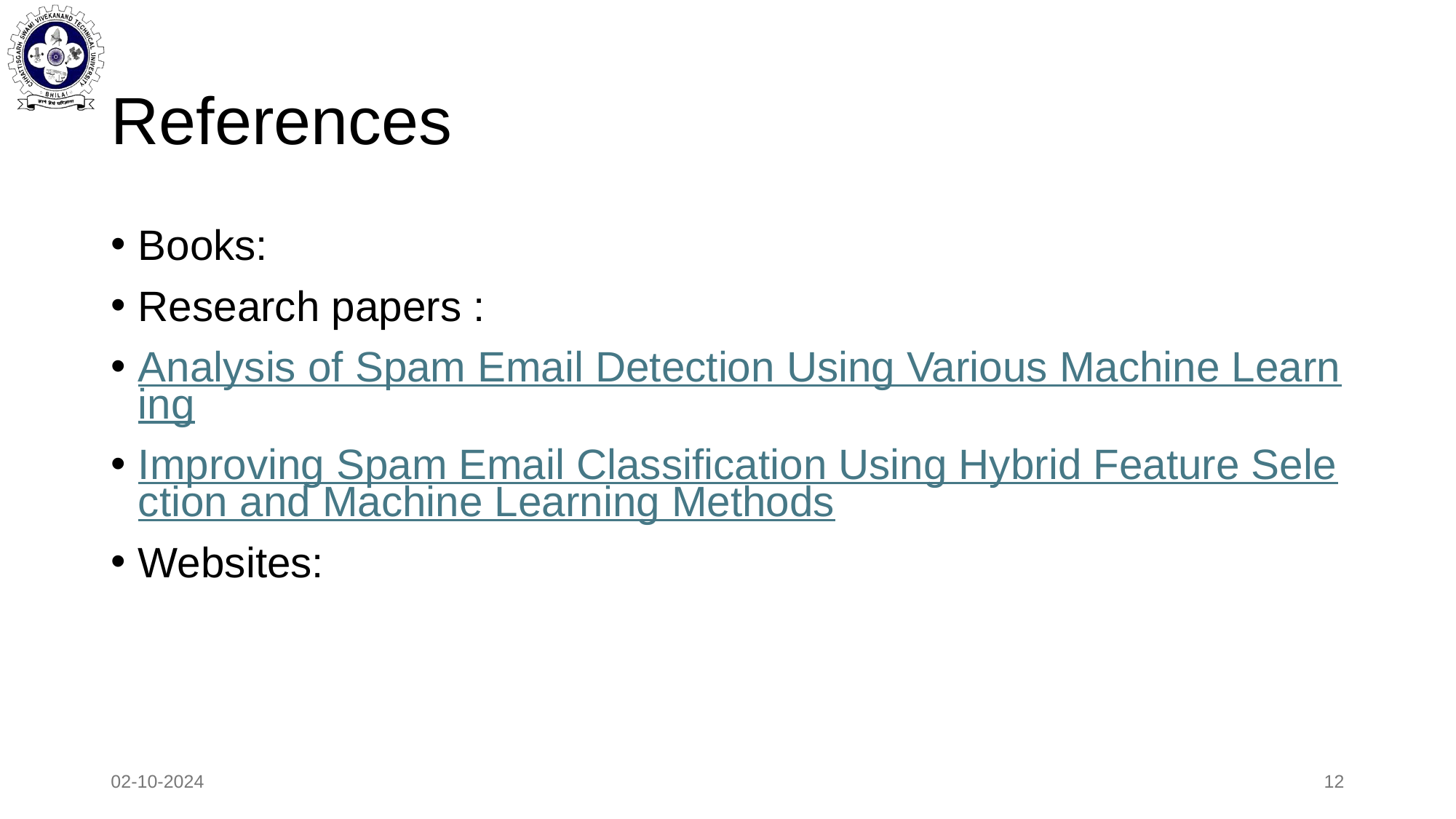

# References
Books:
Research papers :
Analysis of Spam Email Detection Using Various Machine Learning
Improving Spam Email Classification Using Hybrid Feature Selection and Machine Learning Methods
Websites:
02-10-2024
12